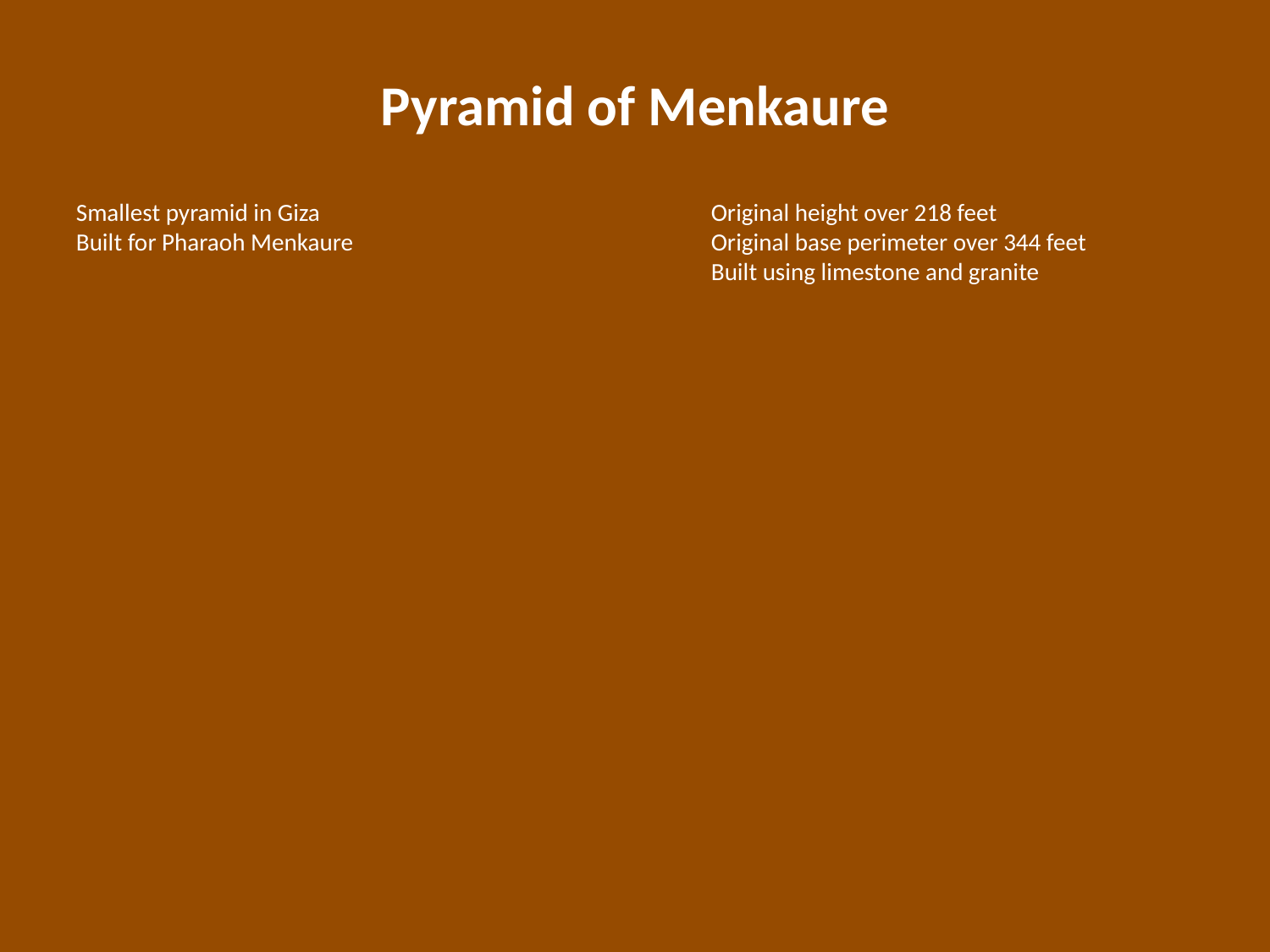

Pyramid of Menkaure
Smallest pyramid in Giza
Built for Pharaoh Menkaure
Original height over 218 feet
Original base perimeter over 344 feet
Built using limestone and granite